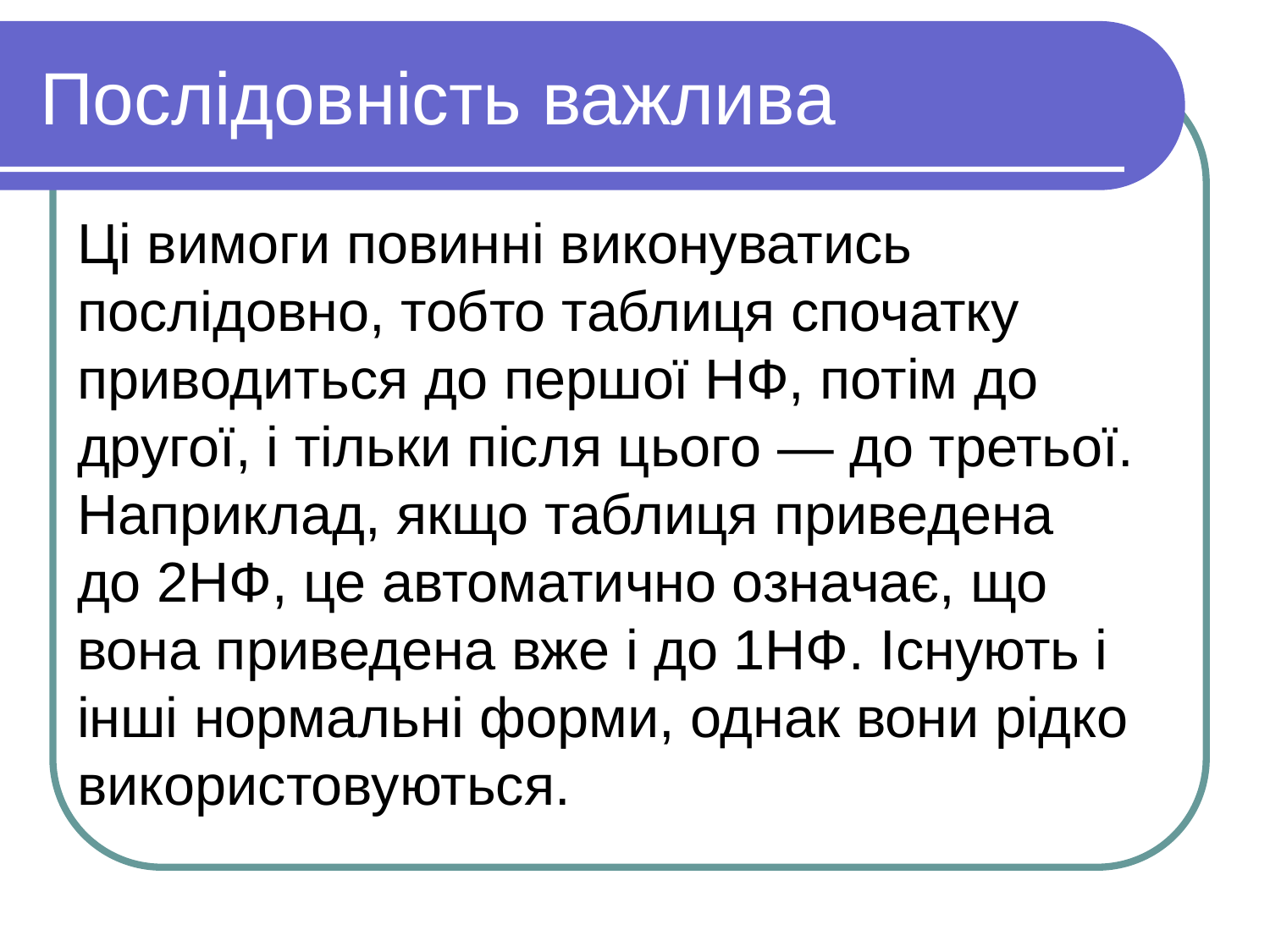

Послідовність важлива
Ці вимоги повинні виконуватись послідовно, тобто таблиця спочатку приводиться до першої НФ, потім до другої, і тільки після цього — до третьої. Наприклад, якщо таблиця приведена     до 2НФ, це автоматично означає, що вона приведена вже і до 1НФ. Існують і інші нормальні форми, однак вони рідко використовуються.